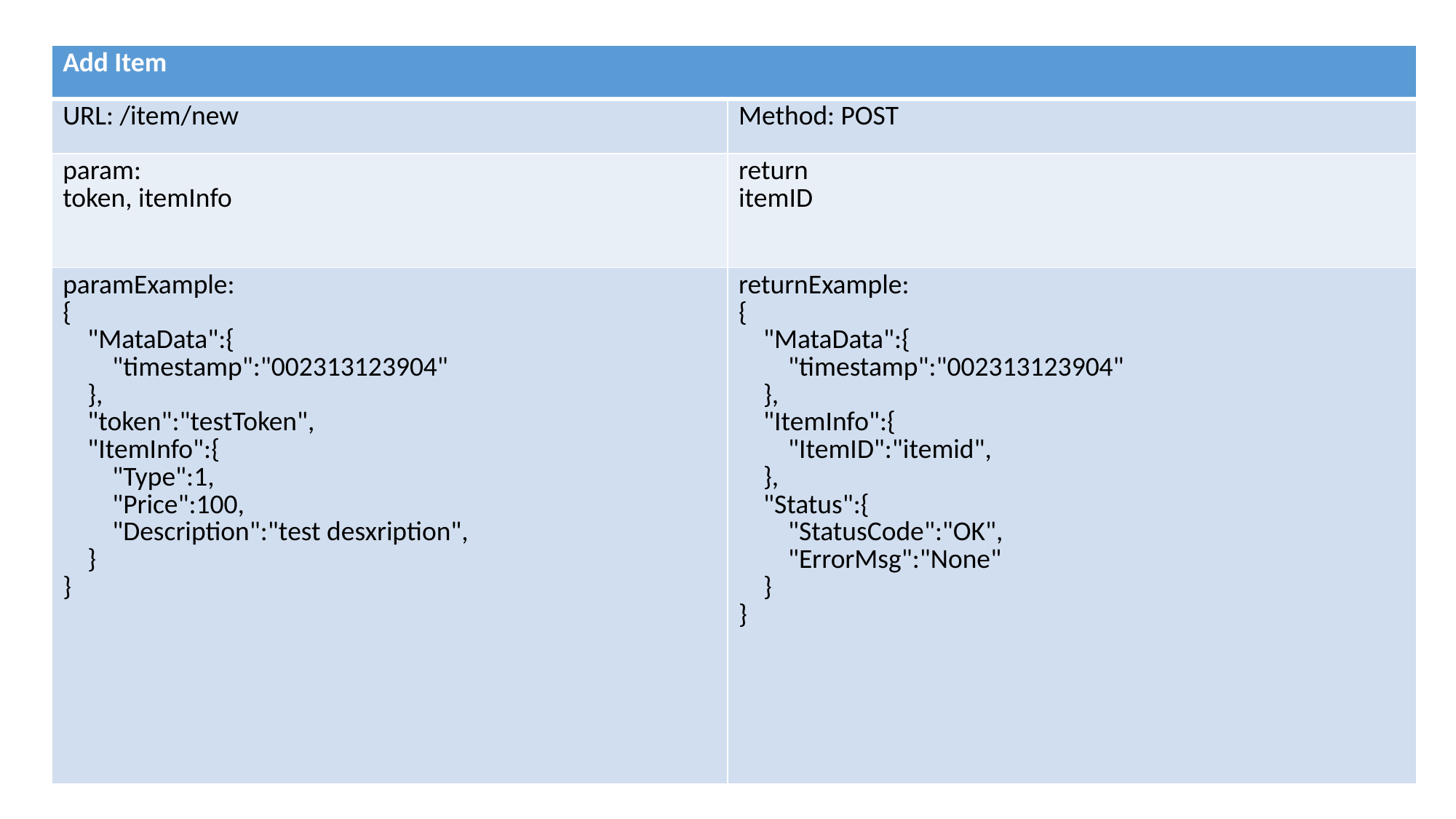

| Add Item |  |
| --- | --- |
| URL: /item/new | Method: POST |
| param: token, itemInfo | return itemID |
| paramExample: { "MataData":{ "timestamp":"002313123904" }, "token":"testToken", "ItemInfo":{ "Type":1, "Price":100, "Description":"test desxription", } } | returnExample: { "MataData":{ "timestamp":"002313123904" }, "ItemInfo":{ "ItemID":"itemid", }, "Status":{ "StatusCode":"OK", "ErrorMsg":"None" } } |